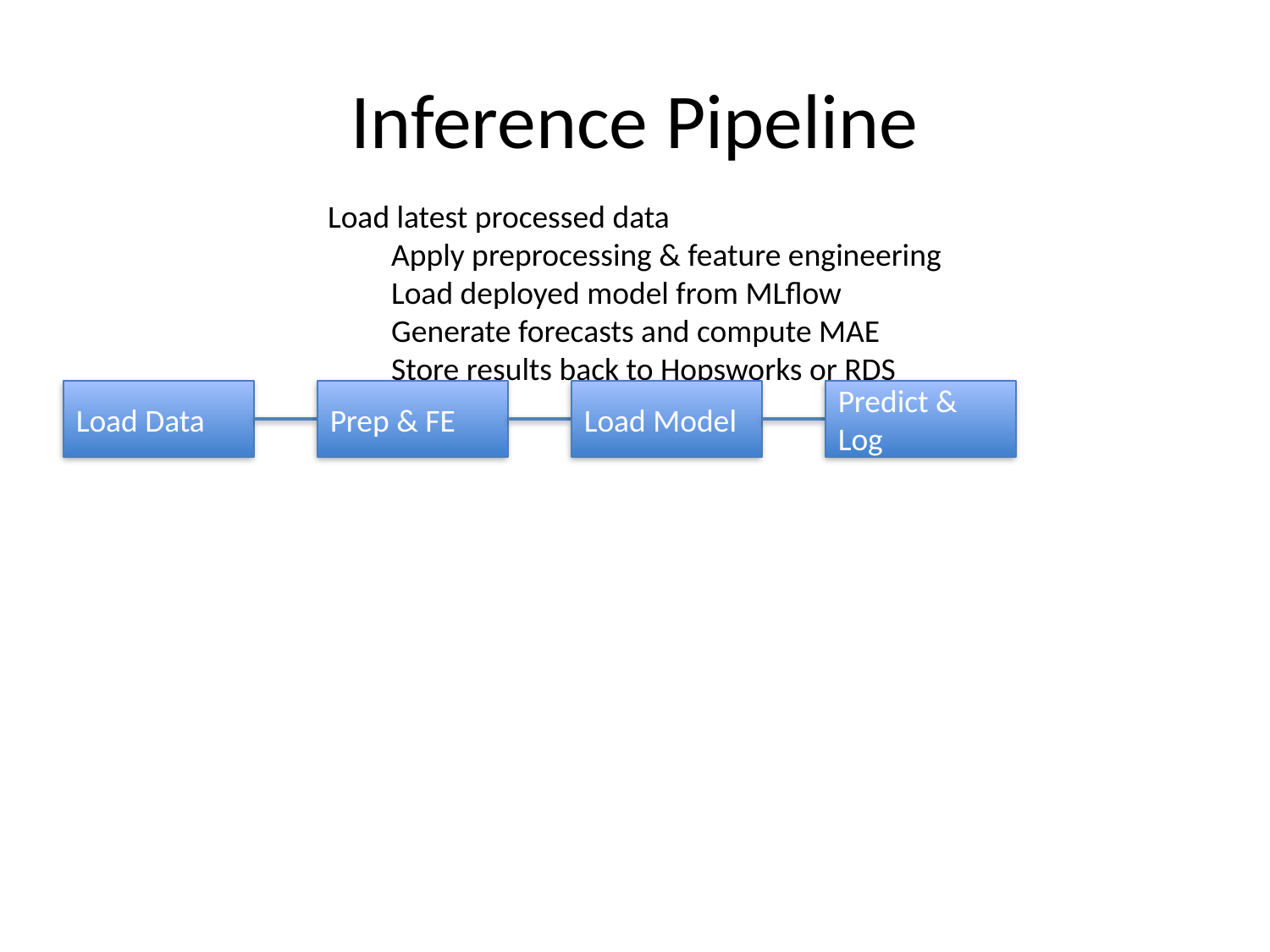

# Inference Pipeline
Load latest processed data
Apply preprocessing & feature engineering
Load deployed model from MLflow
Generate forecasts and compute MAE
Store results back to Hopsworks or RDS
Load Data
Prep & FE
Load Model
Predict & Log